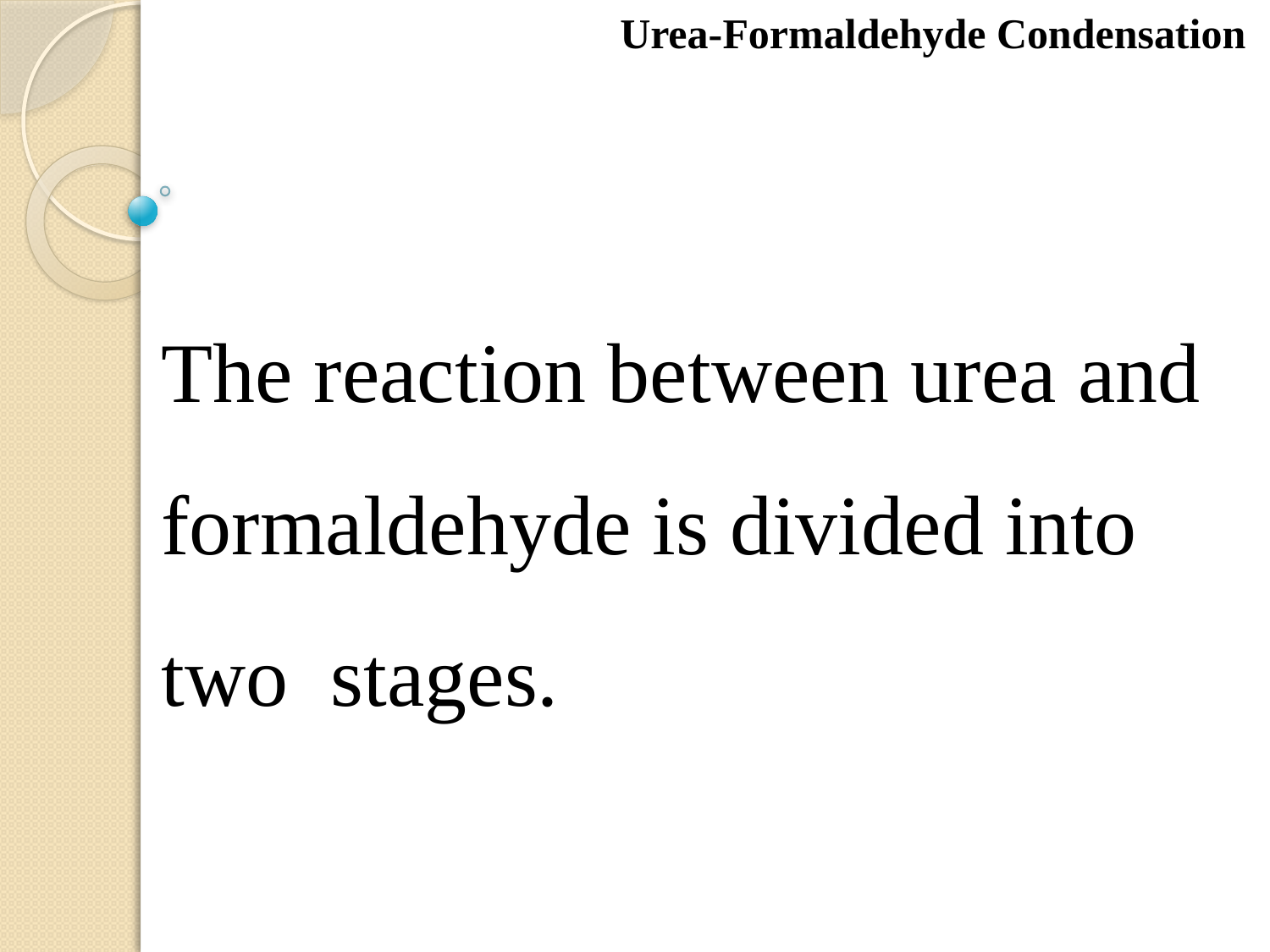

Urea-Formaldehyde Condensation
# The reaction between urea and formaldehyde is divided into two  stages.